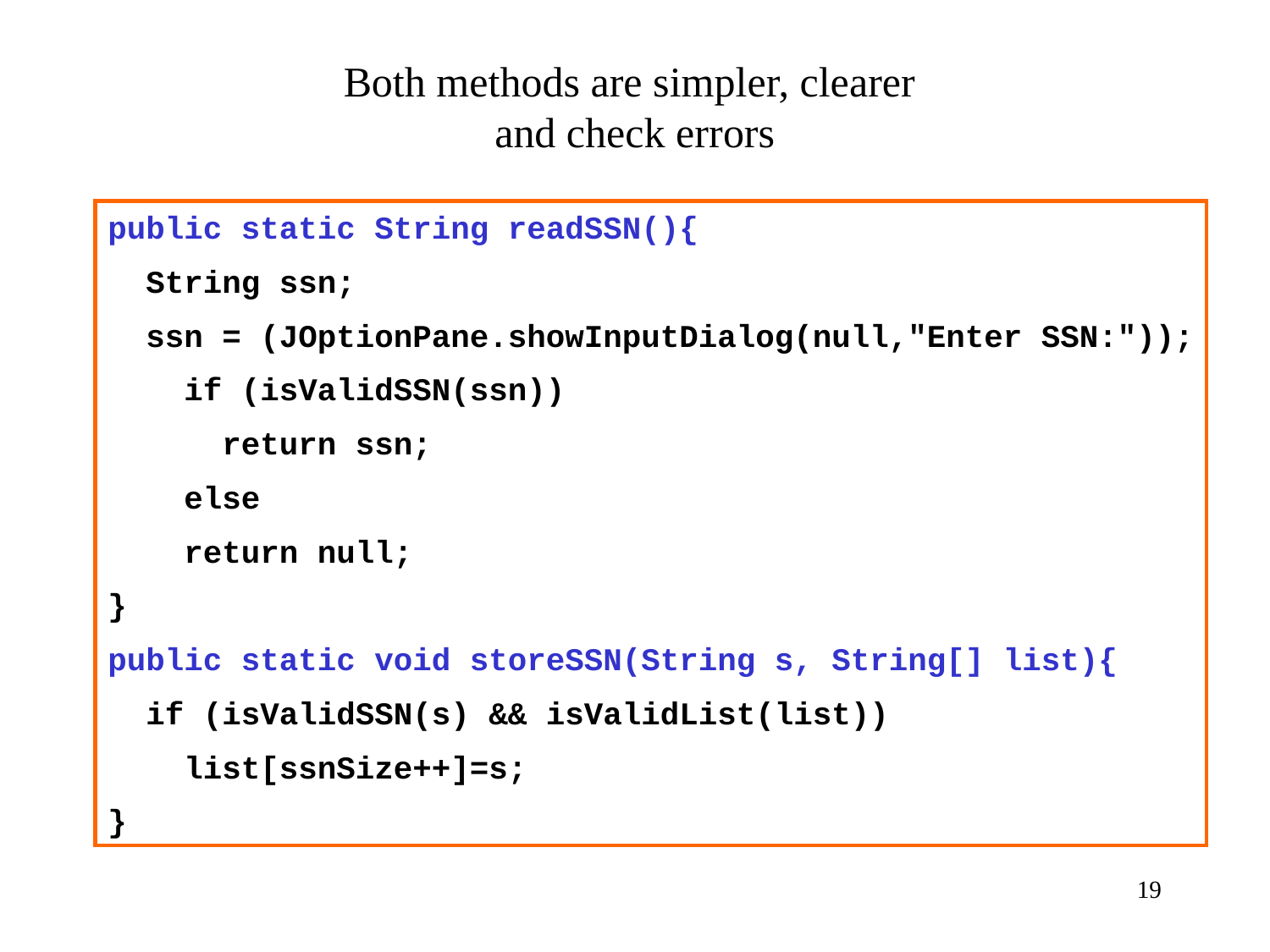

# Both methods are simpler, clearer and check errors
public static String readSSN(){
  String ssn;
  ssn = (JOptionPane.showInputDialog(null,"Enter SSN:"));
    if (isValidSSN(ssn))
      return ssn;
    else
    return null;
}
public static void storeSSN(String s, String[] list){
  if (isValidSSN(s) && isValidList(list))
    list[ssnSize++]=s;
}
19